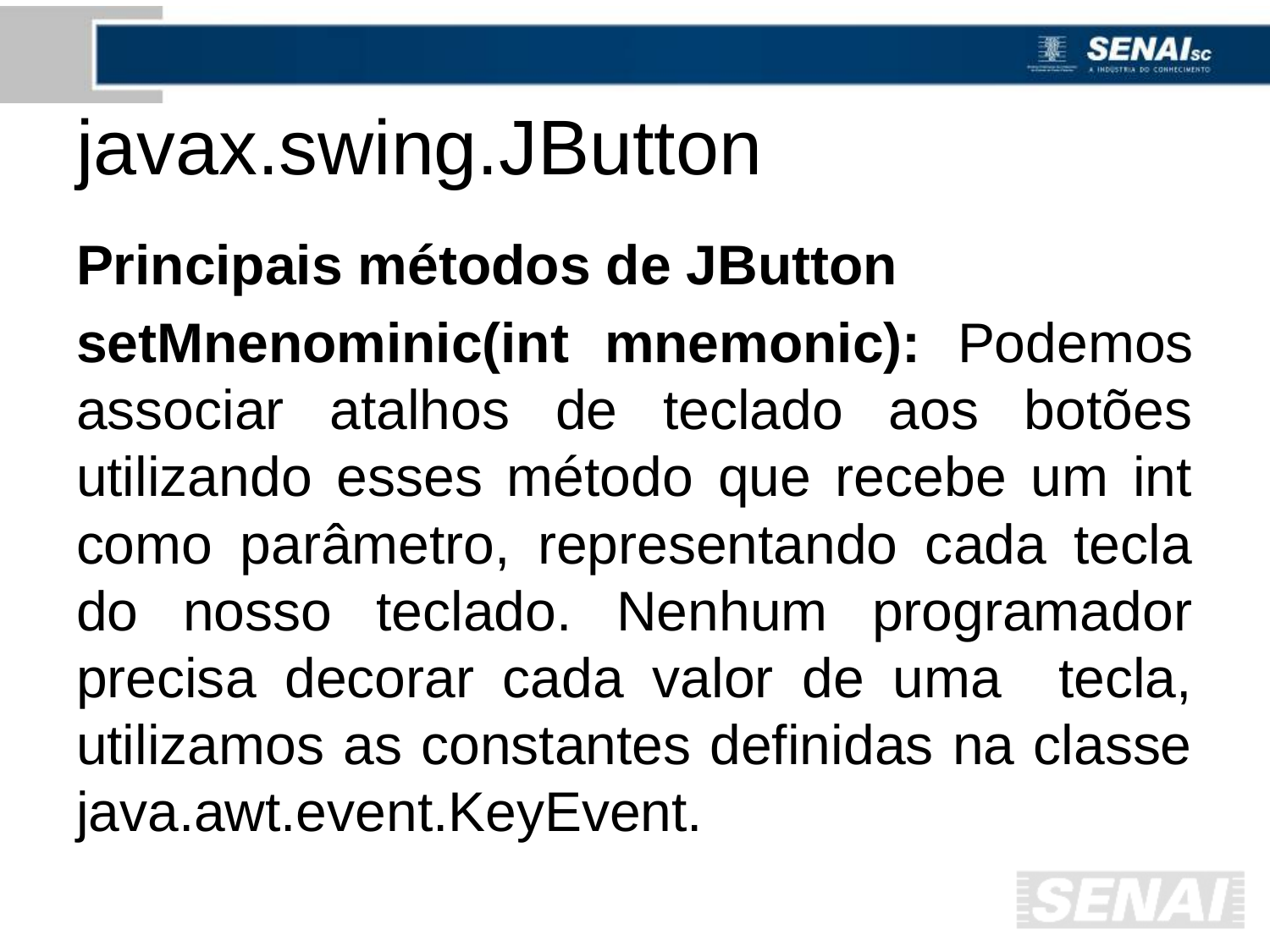

# javax.swing.JButton
Principais métodos de JButton
setMnenominic(int mnemonic): Podemos associar atalhos de teclado aos botões utilizando esses método que recebe um int como parâmetro, representando cada tecla do nosso teclado. Nenhum programador precisa decorar cada valor de uma  tecla, utilizamos as constantes definidas na classe java.awt.event.KeyEvent.